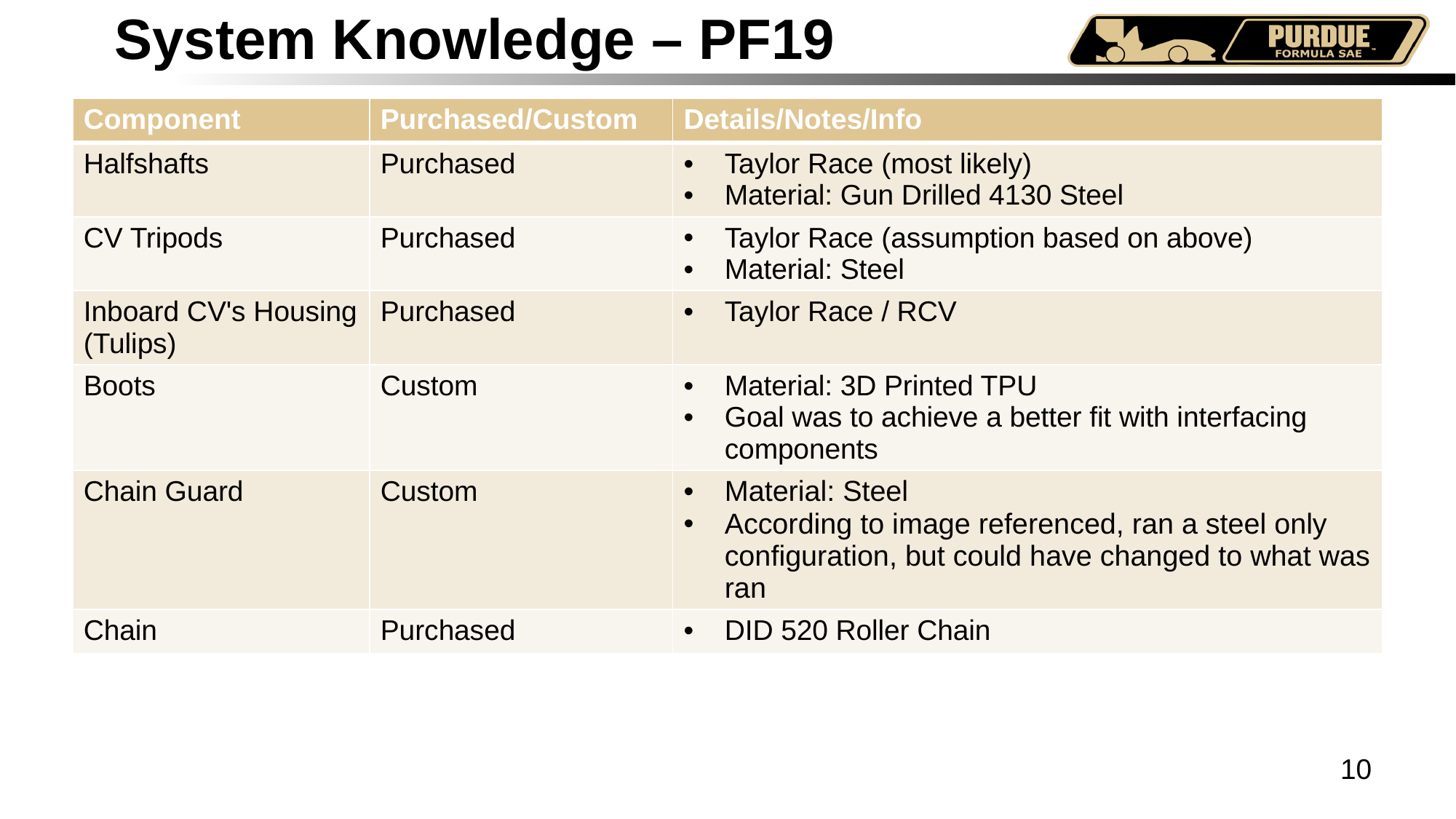

# System Knowledge – PF19
| Component | Purchased/Custom | Details/Notes/Info |
| --- | --- | --- |
| Halfshafts | Purchased | Taylor Race (most likely) Material: Gun Drilled 4130 Steel |
| CV Tripods | Purchased | Taylor Race (assumption based on above) Material: Steel |
| Inboard CV's Housing (Tulips) | Purchased | Taylor Race / RCV |
| Boots | Custom | Material: 3D Printed TPU Goal was to achieve a better fit with interfacing components |
| Chain Guard | Custom | Material: Steel According to image referenced, ran a steel only configuration, but could have changed to what was ran |
| Chain | Purchased | DID 520 Roller Chain |
10